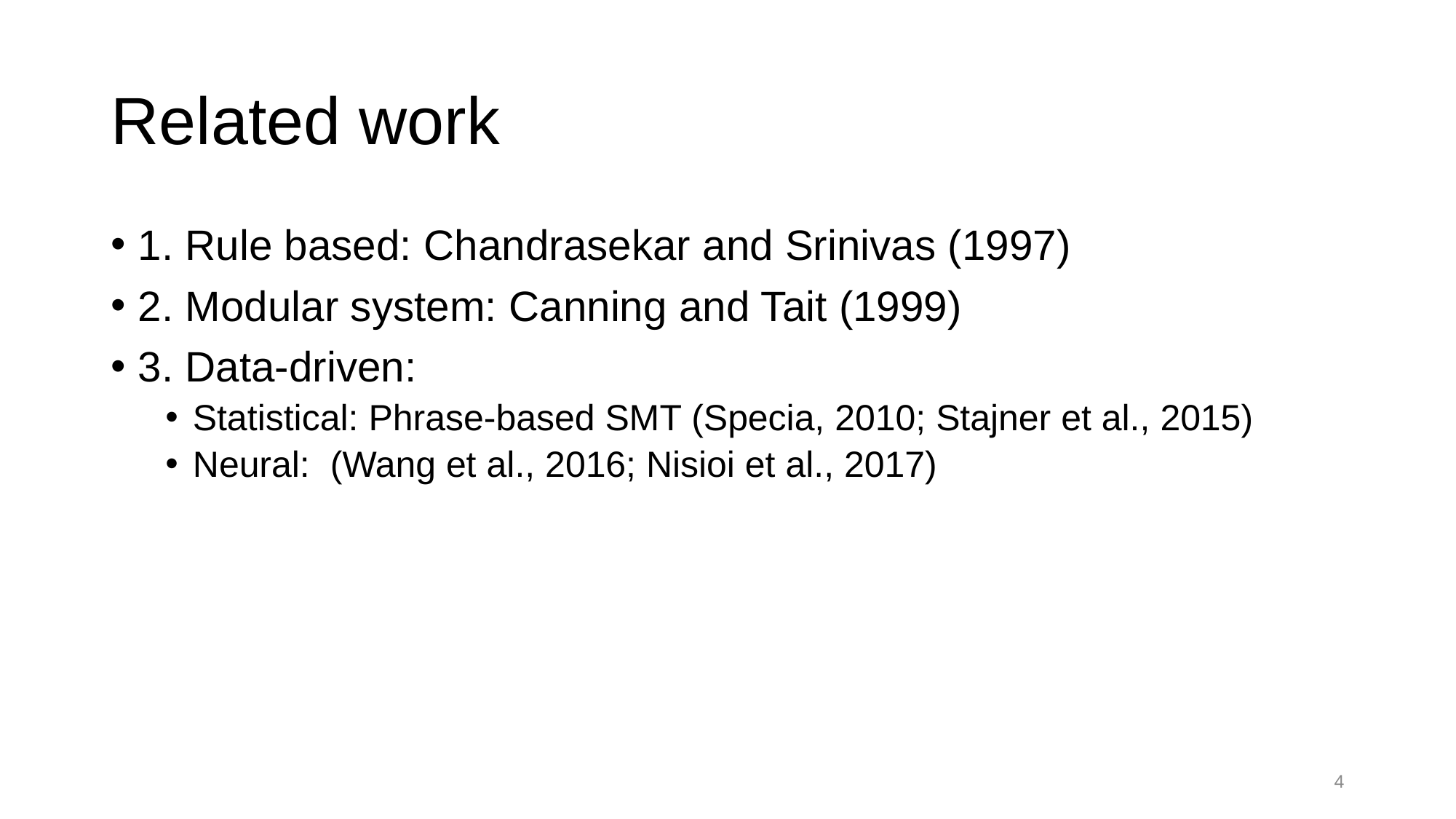

# Related work
1. Rule based: Chandrasekar and Srinivas (1997)
2. Modular system: Canning and Tait (1999)
3. Data-driven:
Statistical: Phrase-based SMT (Specia, 2010; Stajner et al., 2015)
Neural:  (Wang et al., 2016; Nisioi et al., 2017)
4